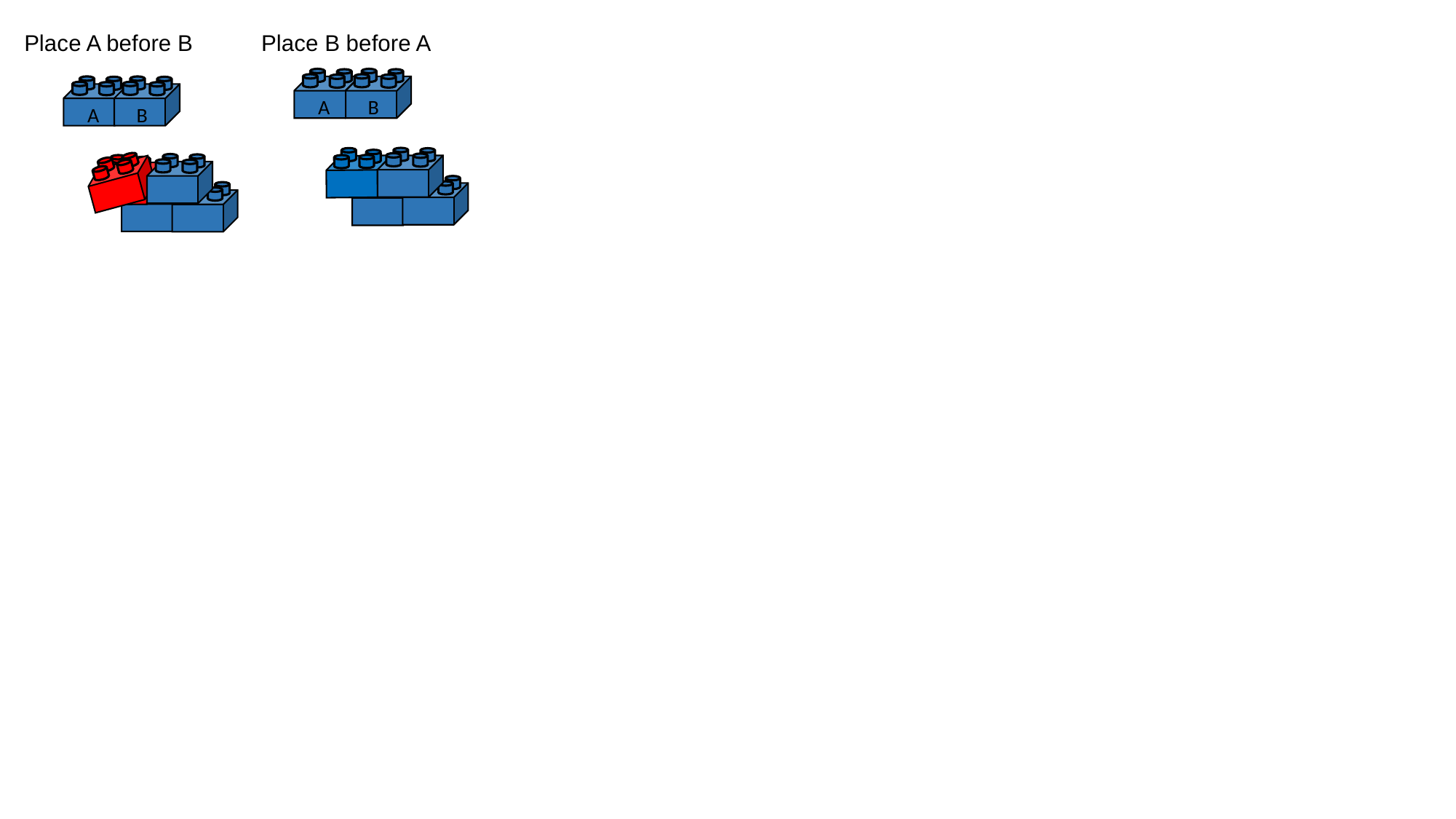

Place A before B

A

B

Place B before A

B

A